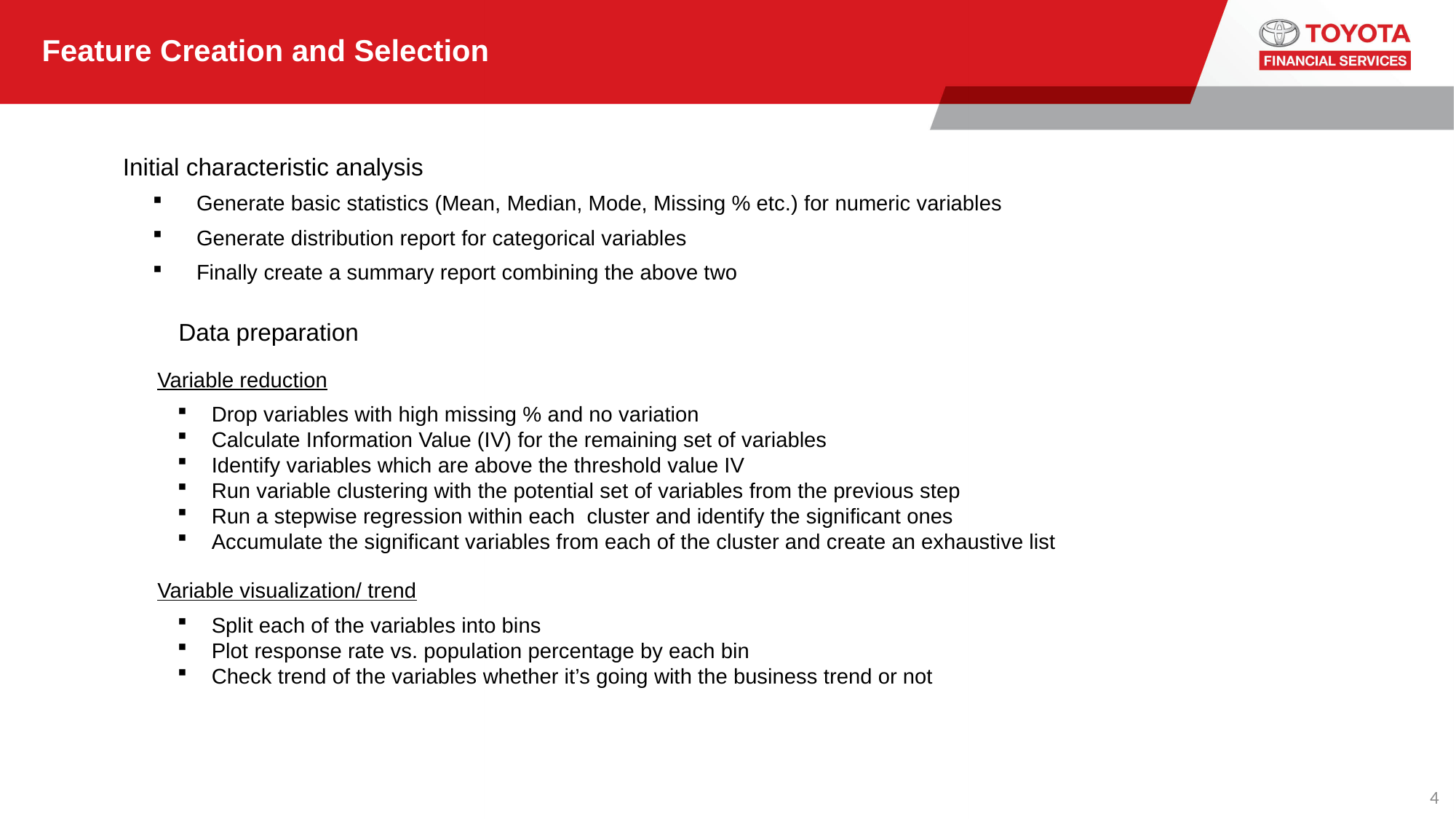

# Feature Creation and Selection
Initial characteristic analysis
   Generate basic statistics (Mean, Median, Mode, Missing % etc.) for numeric variables
   Generate distribution report for categorical variables
   Finally create a summary report combining the above two

Data preparation

Variable reduction
Drop variables with high missing % and no variation
Calculate Information Value (IV) for the remaining set of variables
Identify variables which are above the threshold value IV
Run variable clustering with the potential set of variables from the previous step
Run a stepwise regression within each  cluster and identify the significant ones
Accumulate the significant variables from each of the cluster and create an exhaustive list

Variable visualization/ trend
Split each of the variables into bins
Plot response rate vs. population percentage by each bin
Check trend of the variables whether it’s going with the business trend or not

4